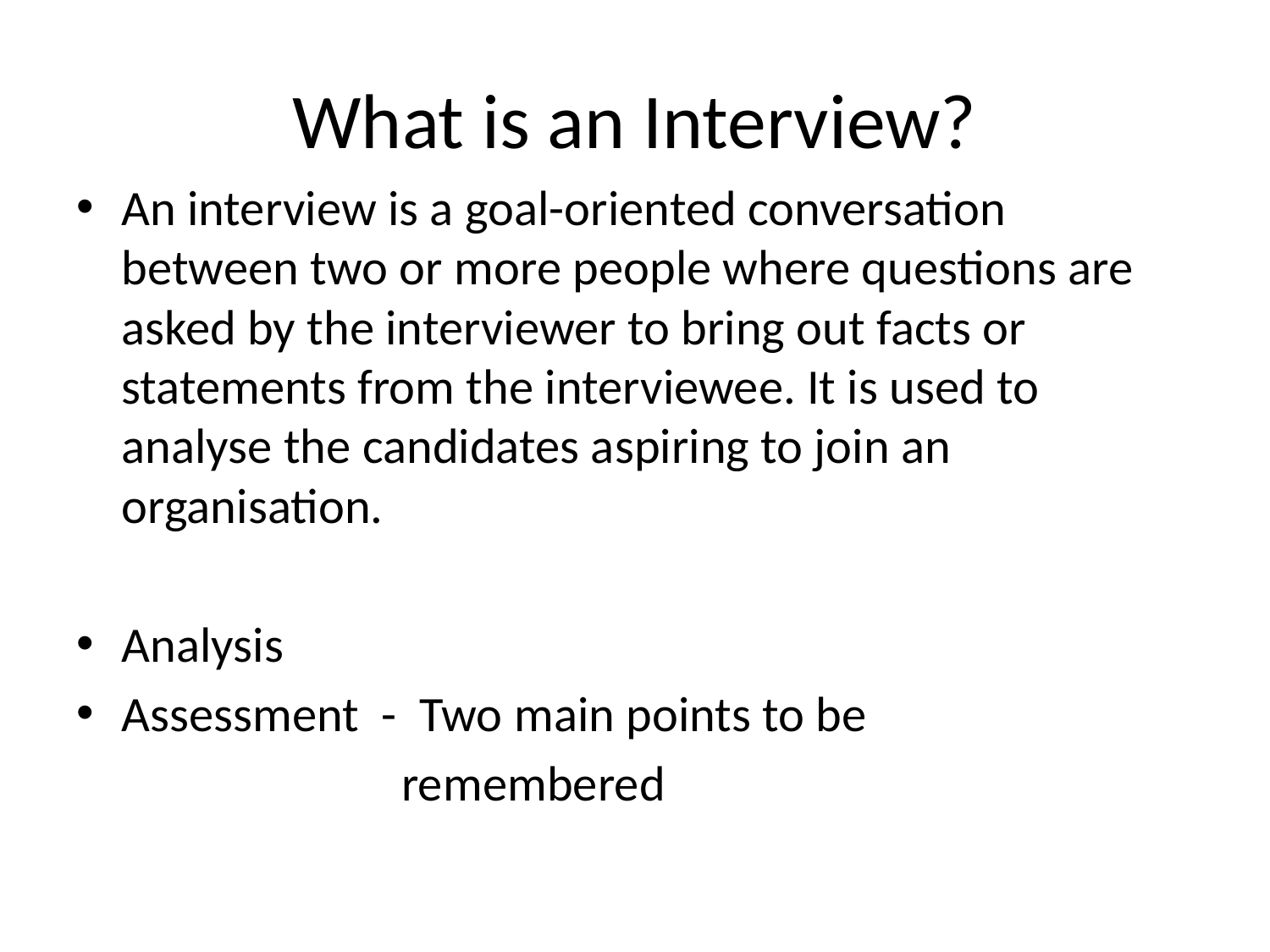

# What is an Interview?
An interview is a goal-oriented conversation between two or more people where questions are asked by the interviewer to bring out facts or statements from the interviewee. It is used to analyse the candidates aspiring to join an organisation.

Analysis
Assessment  -  Two main points to be
                             remembered